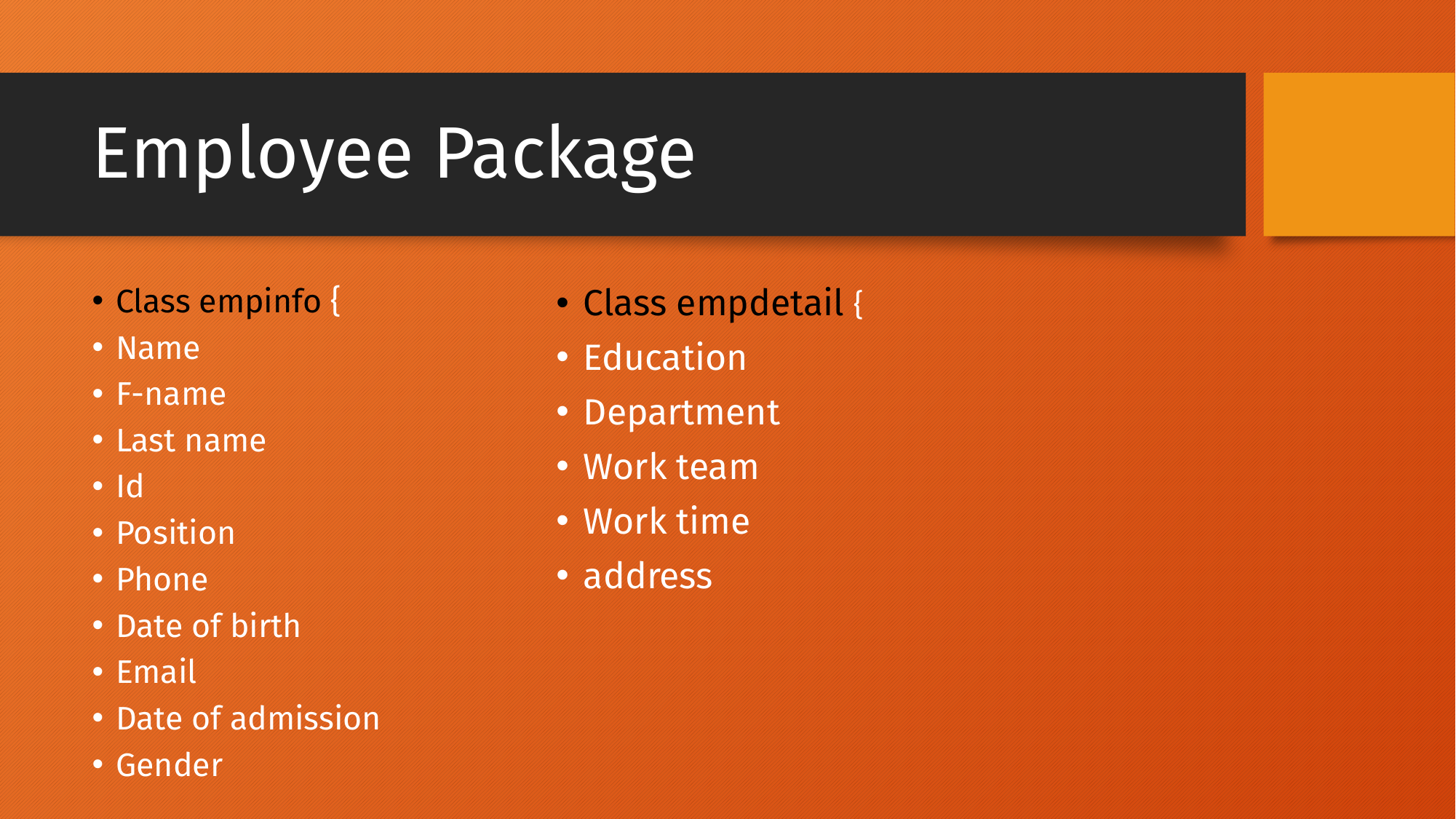

# Employee Package
Class empinfo {
Name
F-name
Last name
Id
Position
Phone
Date of birth
Email
Date of admission
Gender

Class empdetail {
Education
Department
Work team
Work time
address